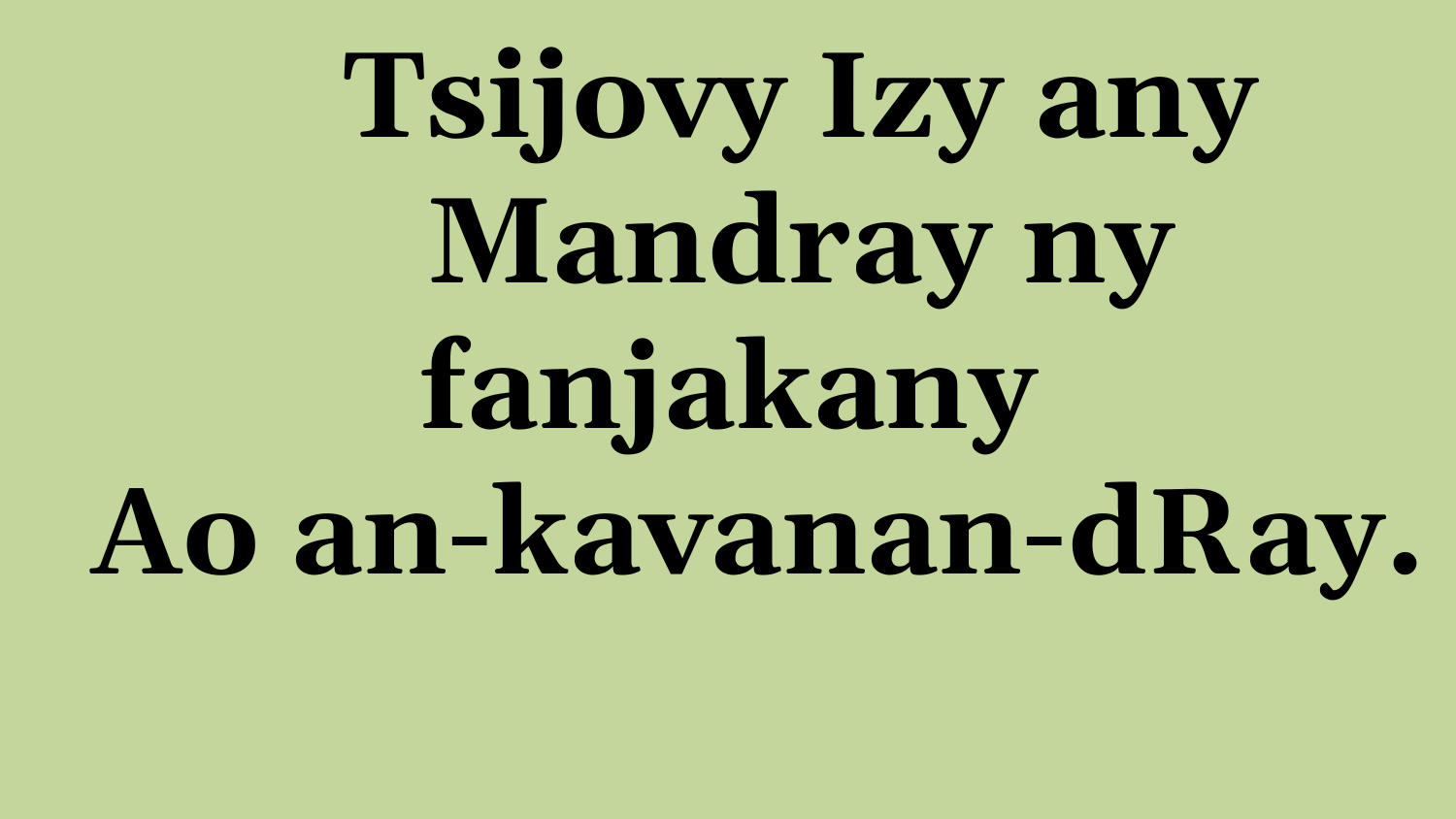

# Tsijovy Izy any Mandray ny fanjakany Ao an-kavanan-dRay.